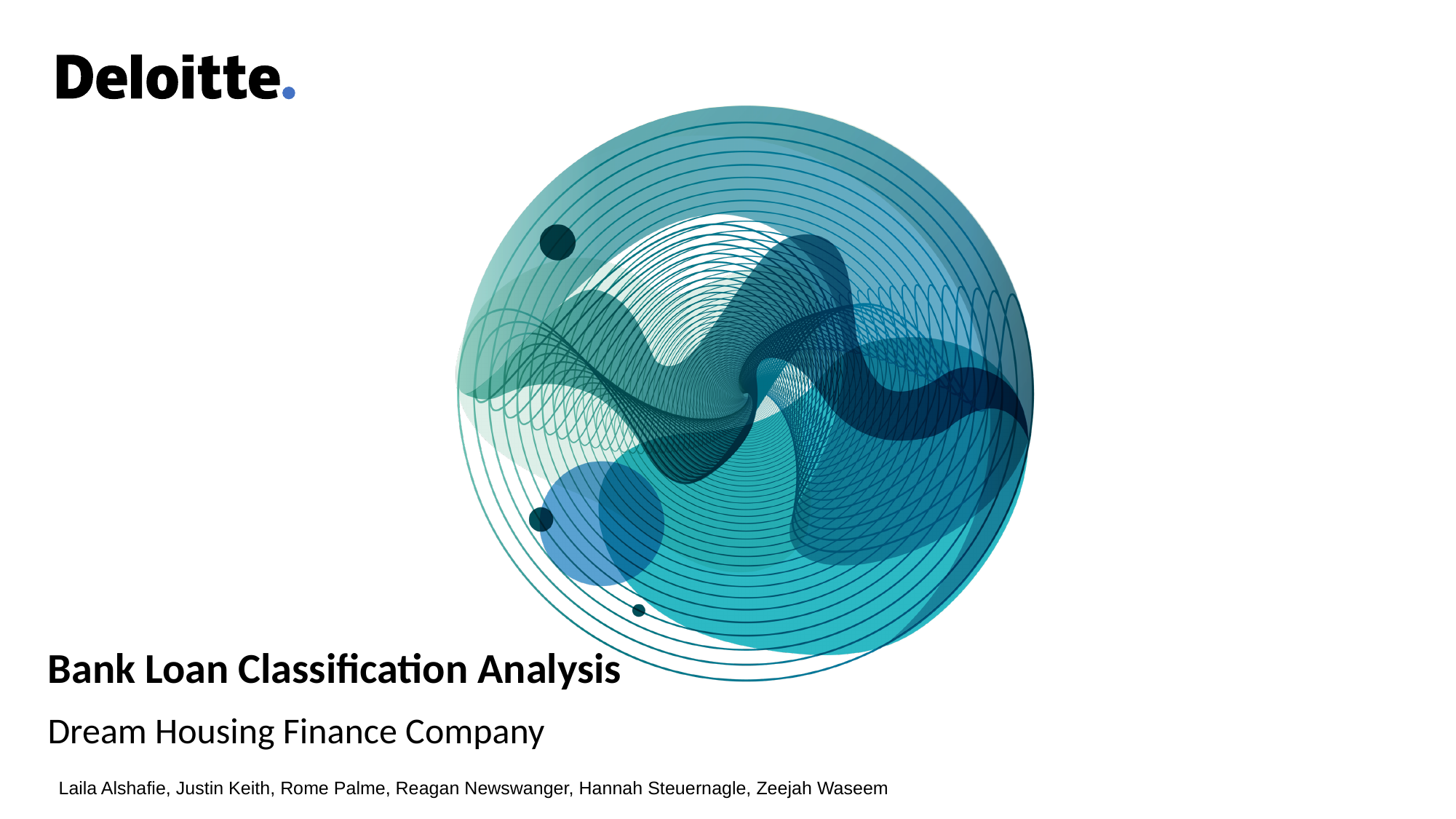

Bank Loan Classification Analysis
Dream Housing Finance Company
Laila Alshafie, Justin Keith, Rome Palme, Reagan Newswanger, Hannah Steuernagle, Zeejah Waseem